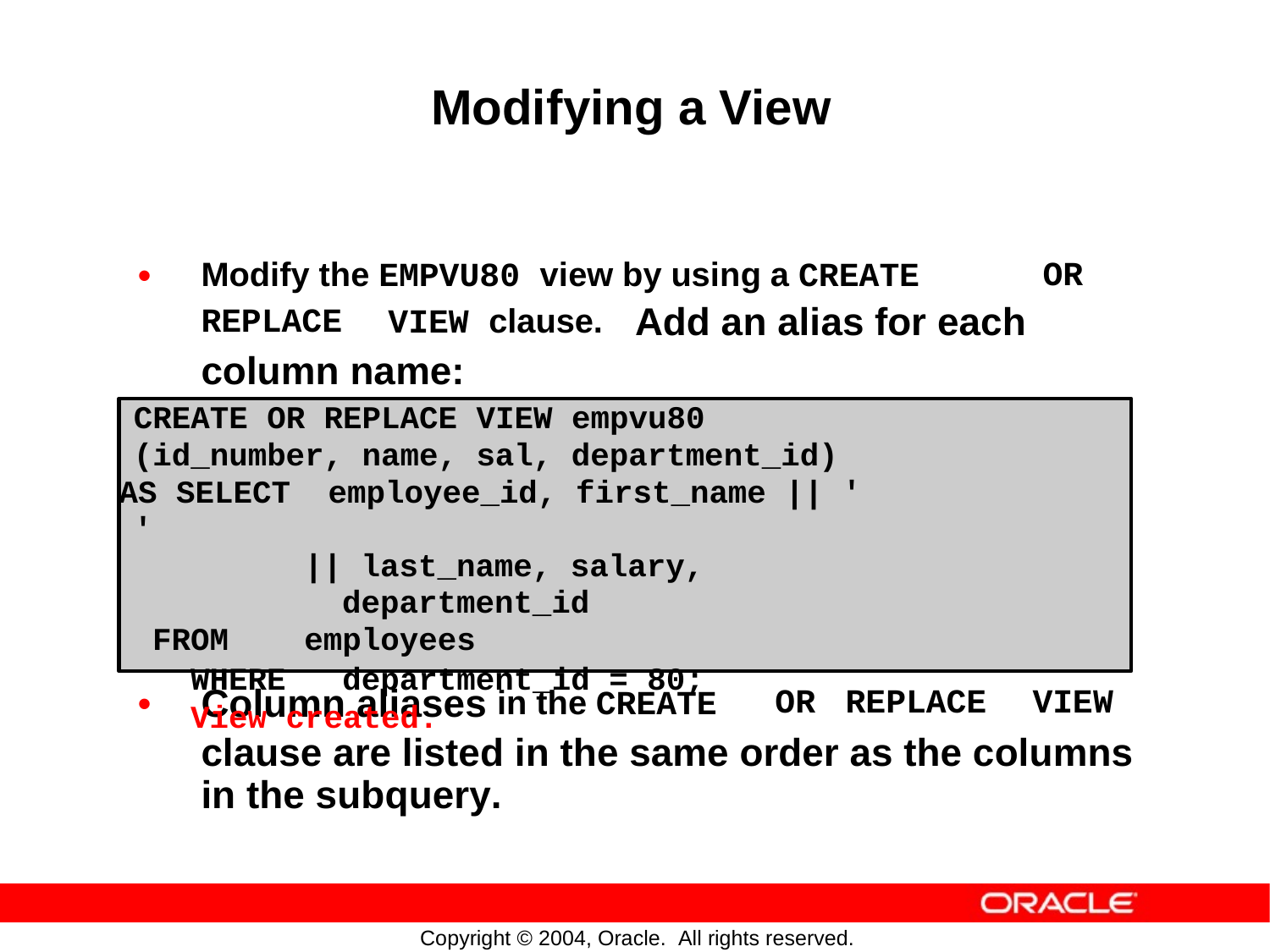

Modifying a View
•
Modify the EMPVU80 view by using a CREATE
OR
VIEW clause.
Add
an
alias
for
each
REPLACE
column
name:

CREATE OR REPLACE VIEW empvu80
(id_number, name, sal, department_id)
AS SELECT employee_id, first_name || ' '
|| last_name, salary, department_id
FROM   employees
WHERE  department_id = 80;
View created.
•
Column aliases
in the CREATE
OR
REPLACE
VIEW
clause are listed in the same order as the columns
in the subquery.

Copyright © 2004, Oracle.  All rights reserved.